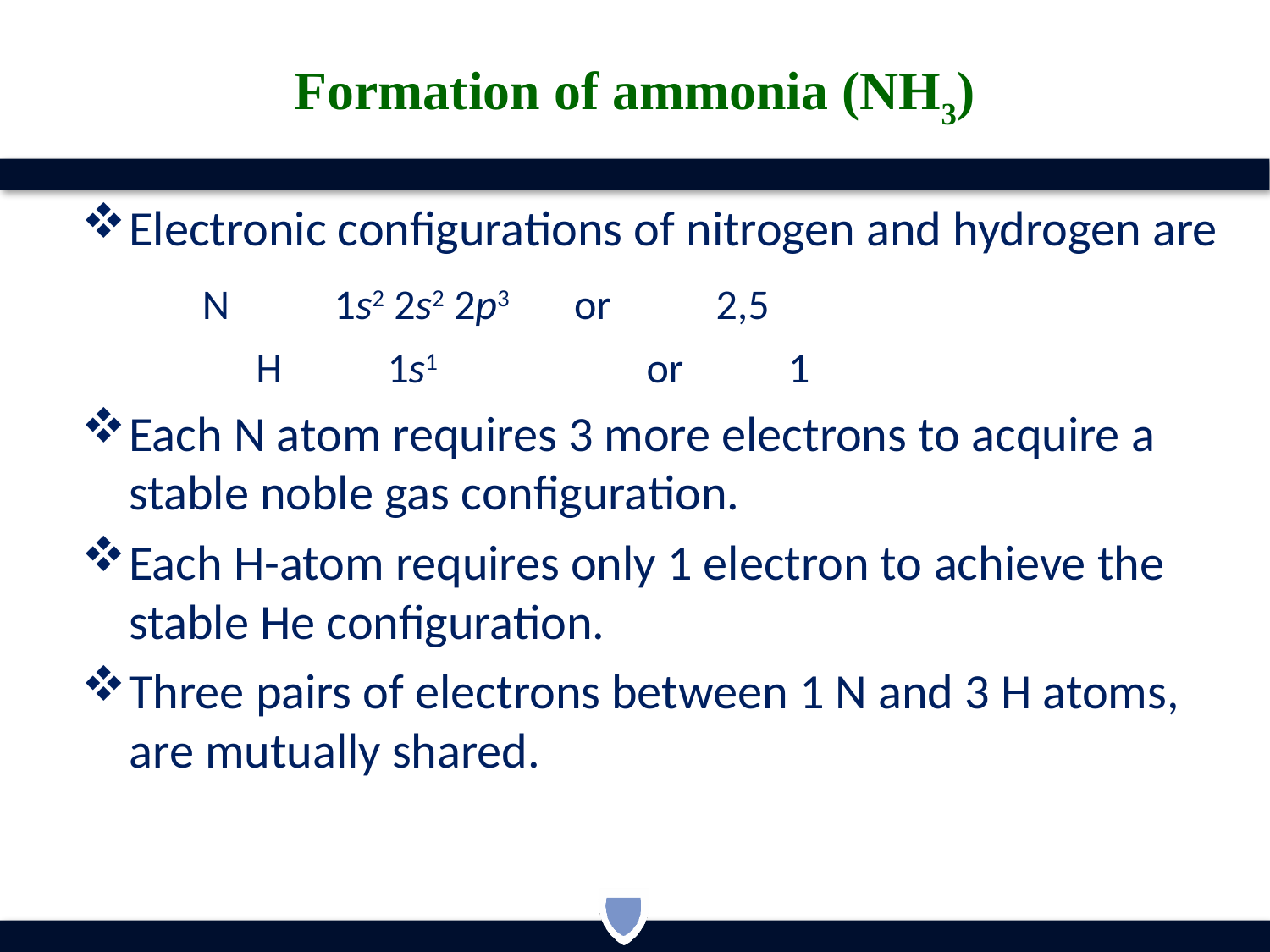

# Formation of ammonia (NH3)
Electronic configurations of nitrogen and hydrogen are
          N           1s2 2s2 2p3           or           2,5
          	H           1s1                      	 or           1
Each N atom requires 3 more electrons to acquire a stable noble gas configuration.
Each H-atom requires only 1 electron to achieve the stable He configuration.
Three pairs of electrons between 1 N and 3 H atoms, are mutually shared.